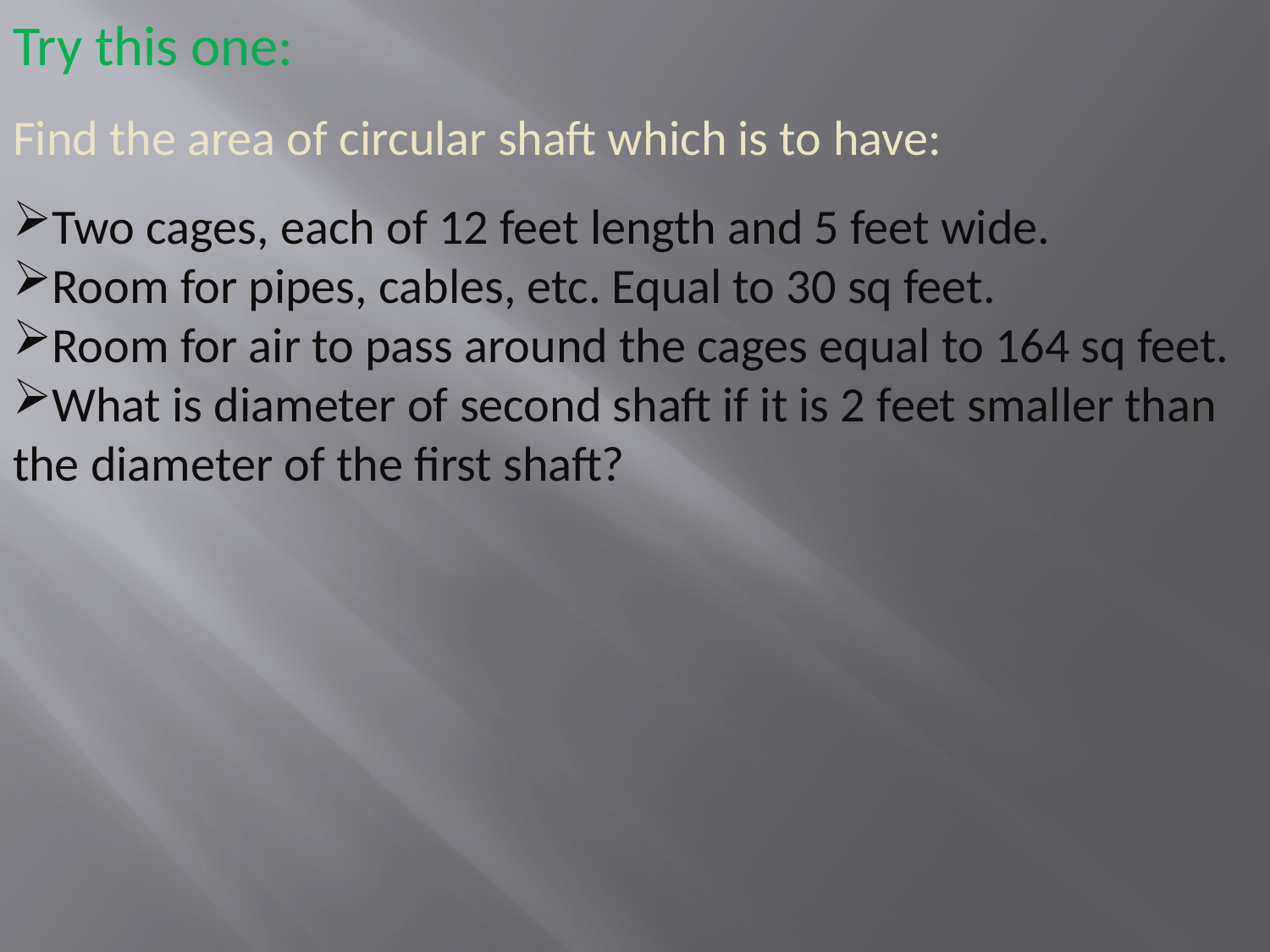

Try this one:

Find the area of circular shaft which is to have:

Two cages, each of 12 feet length and 5 feet wide.
Room for pipes, cables, etc. Equal to 30 sq feet.
Room for air to pass around the cages equal to 164 sq feet.
What is diameter of second shaft if it is 2 feet smaller than the diameter of the first shaft?